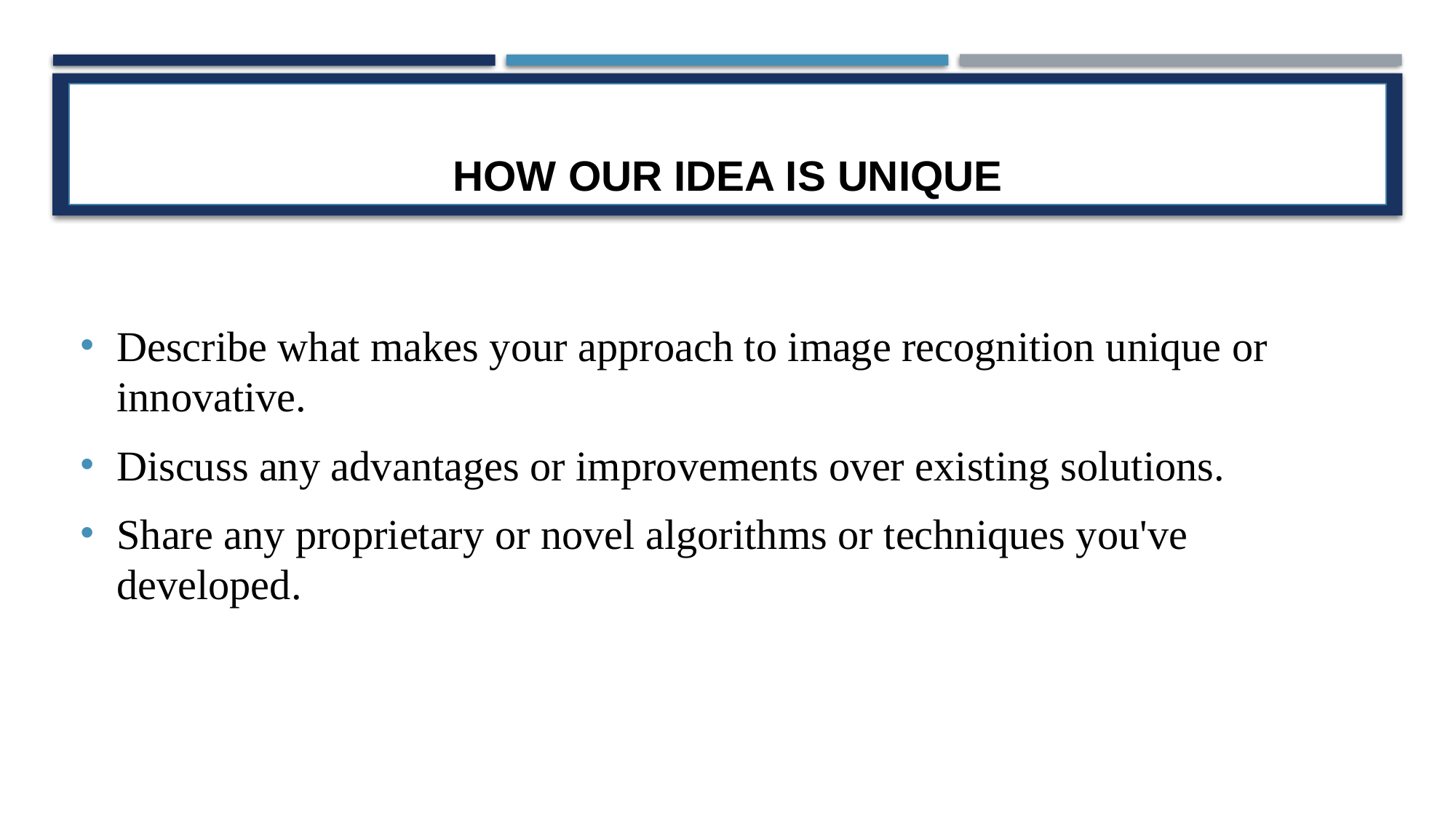

# How our Idea is Unique
Describe what makes your approach to image recognition unique or innovative.
Discuss any advantages or improvements over existing solutions.
Share any proprietary or novel algorithms or techniques you've developed.